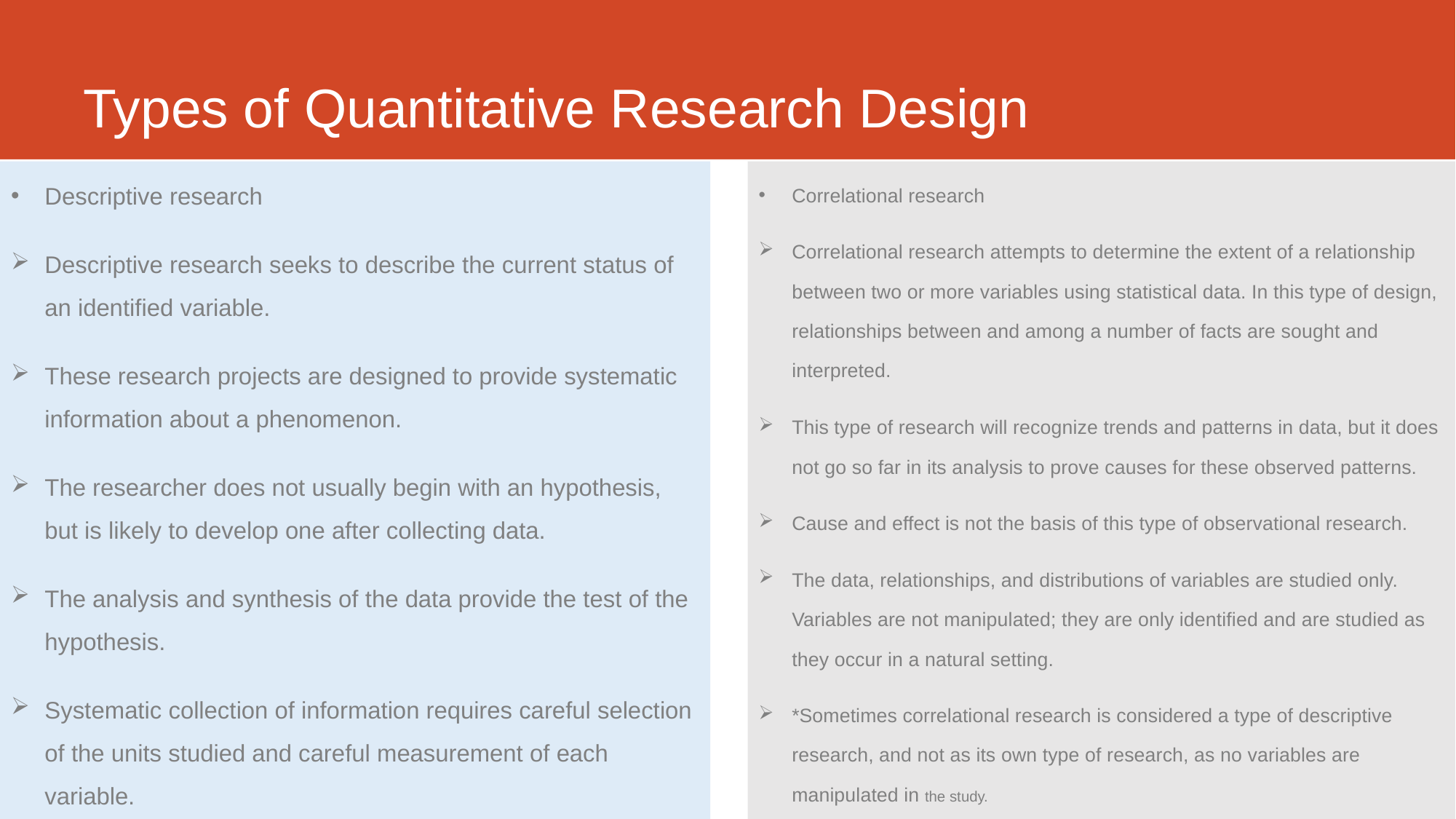

# Types of Quantitative Research Design
Descriptive research
Descriptive research seeks to describe the current status of an identified variable.
These research projects are designed to provide systematic information about a phenomenon.
The researcher does not usually begin with an hypothesis, but is likely to develop one after collecting data.
The analysis and synthesis of the data provide the test of the hypothesis.
Systematic collection of information requires careful selection of the units studied and careful measurement of each variable.
Correlational research
Correlational research attempts to determine the extent of a relationship between two or more variables using statistical data. In this type of design, relationships between and among a number of facts are sought and interpreted.
This type of research will recognize trends and patterns in data, but it does not go so far in its analysis to prove causes for these observed patterns.
Cause and effect is not the basis of this type of observational research.
The data, relationships, and distributions of variables are studied only. Variables are not manipulated; they are only identified and are studied as they occur in a natural setting.
*Sometimes correlational research is considered a type of descriptive research, and not as its own type of research, as no variables are manipulated in the study.